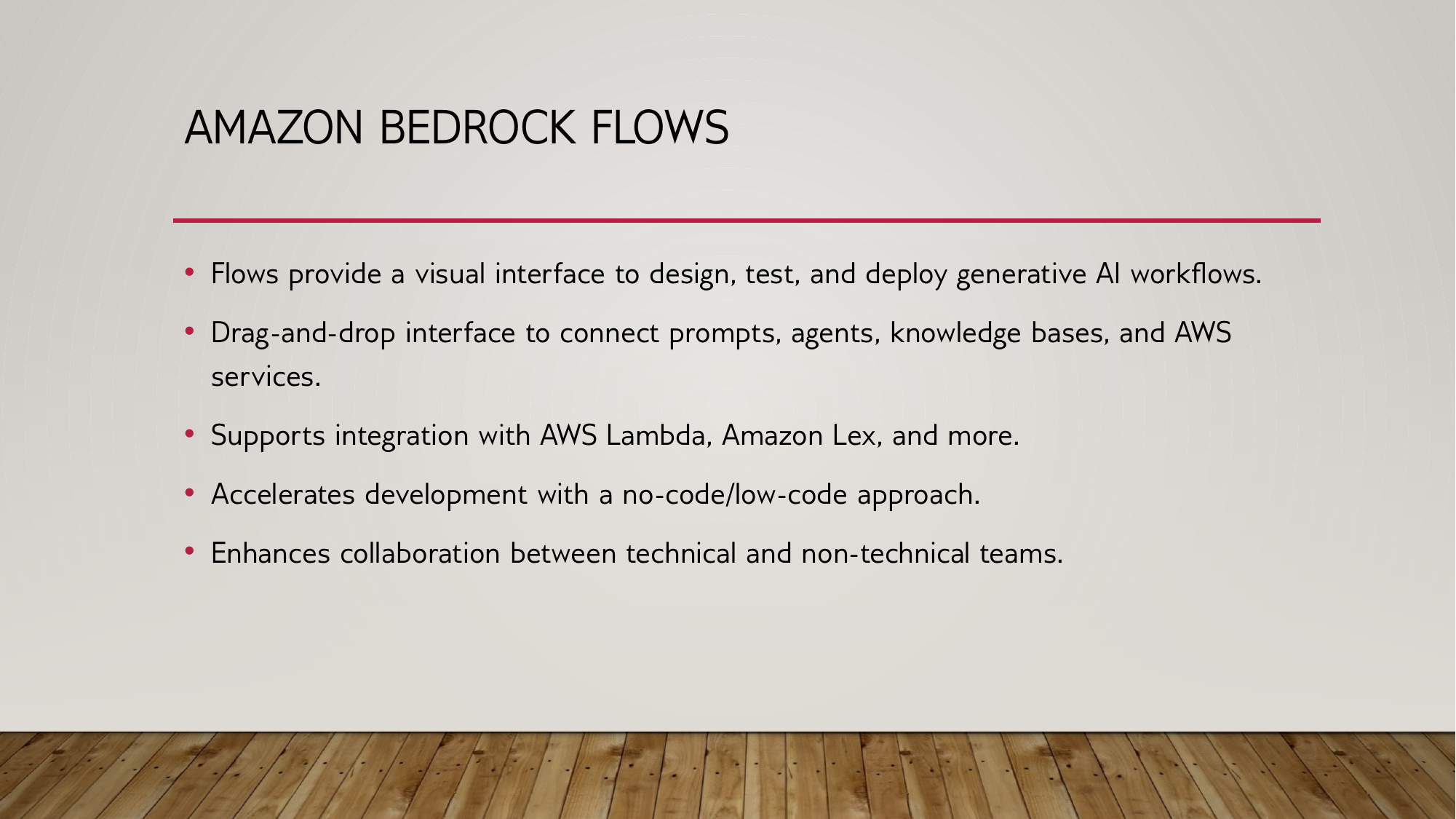

# Amazon Bedrock Flows
Flows provide a visual interface to design, test, and deploy generative AI workflows.​
Drag-and-drop interface to connect prompts, agents, knowledge bases, and AWS services.
Supports integration with AWS Lambda, Amazon Lex, and more.
Accelerates development with a no-code/low-code approach.
Enhances collaboration between technical and non-technical teams.